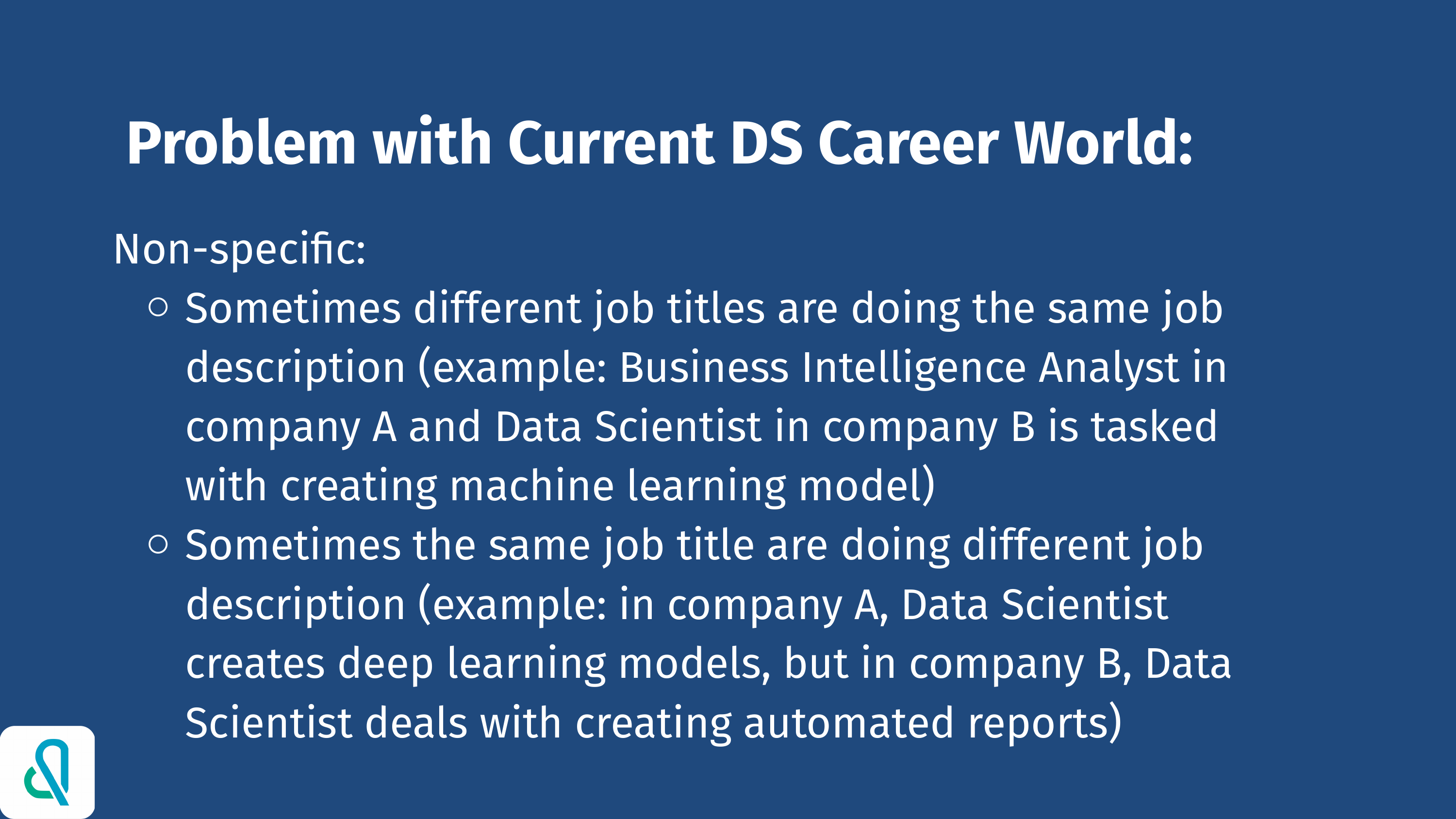

# Problem with Current DS Career World:
Non-specific:
Sometimes different job titles are doing the same job description (example: Business Intelligence Analyst in company A and Data Scientist in company B is tasked with creating machine learning model)
Sometimes the same job title are doing different job description (example: in company A, Data Scientist creates deep learning models, but in company B, Data Scientist deals with creating automated reports)